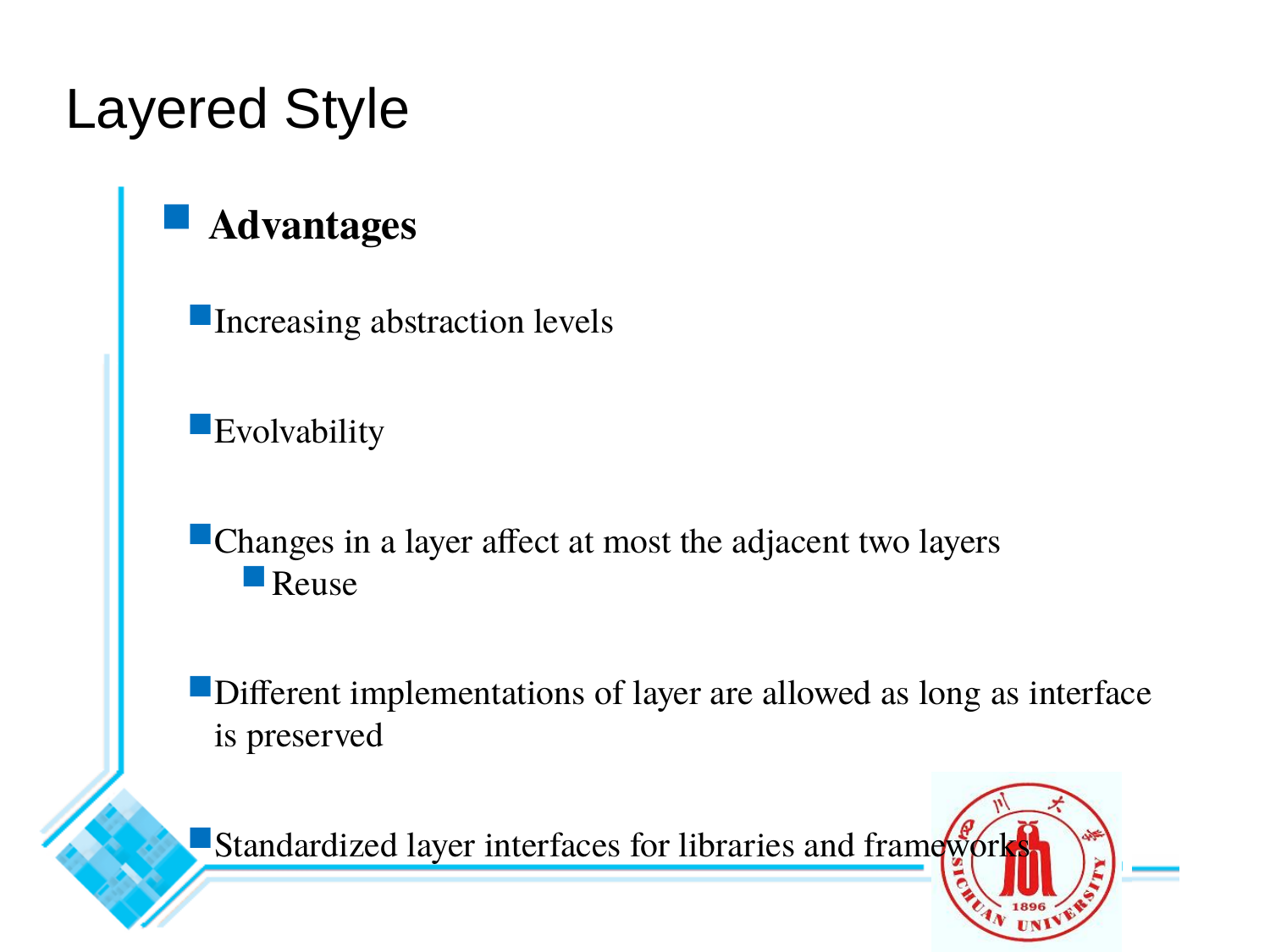

Advantages

Increasing abstraction levels

Evolvability

Changes in a layer affect at most the adjacent two layers
Reuse

Different implementations of layer are allowed as long as interface is preserved

Standardized layer interfaces for libraries and frameworks
Layered Style